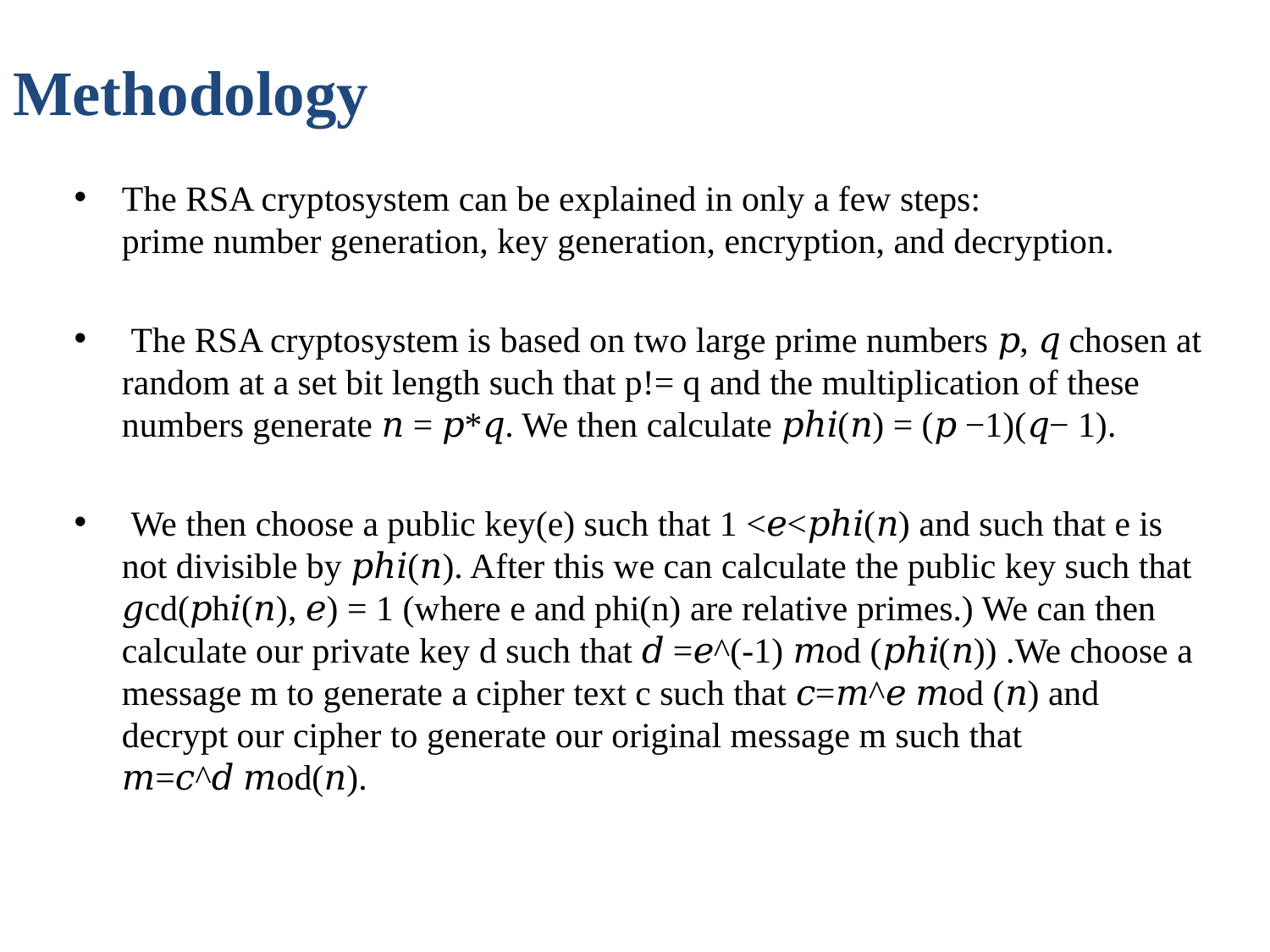

# Methodology
The RSA cryptosystem can be explained in only a few steps:
prime number generation, key generation, encryption, and decryption.

 The RSA cryptosystem is based on two large prime numbers 𝑝, 𝑞 chosen at random at a set bit length such that p!= q and the multiplication of these numbers generate 𝑛 = 𝑝*𝑞. We then calculate 𝑝ℎ𝑖(𝑛) = (𝑝 −1)(𝑞− 1).

 We then choose a public key(e) such that 1 <𝑒<𝑝ℎ𝑖(𝑛) and such that e is not divisible by 𝑝ℎ𝑖(𝑛). After this we can calculate the public key such that
𝑔cd(𝑝h𝑖(𝑛), 𝑒) = 1 (where e and phi(n) are relative primes.) We can then calculate our private key d such that 𝑑 =𝑒^(-1) 𝑚od (𝑝ℎ𝑖(𝑛)) .We choose a message m to generate a cipher text c such that 𝑐=𝑚^𝑒 𝑚od (𝑛) and decrypt our cipher to generate our original message m such that
𝑚=𝑐^𝑑 𝑚od(𝑛).